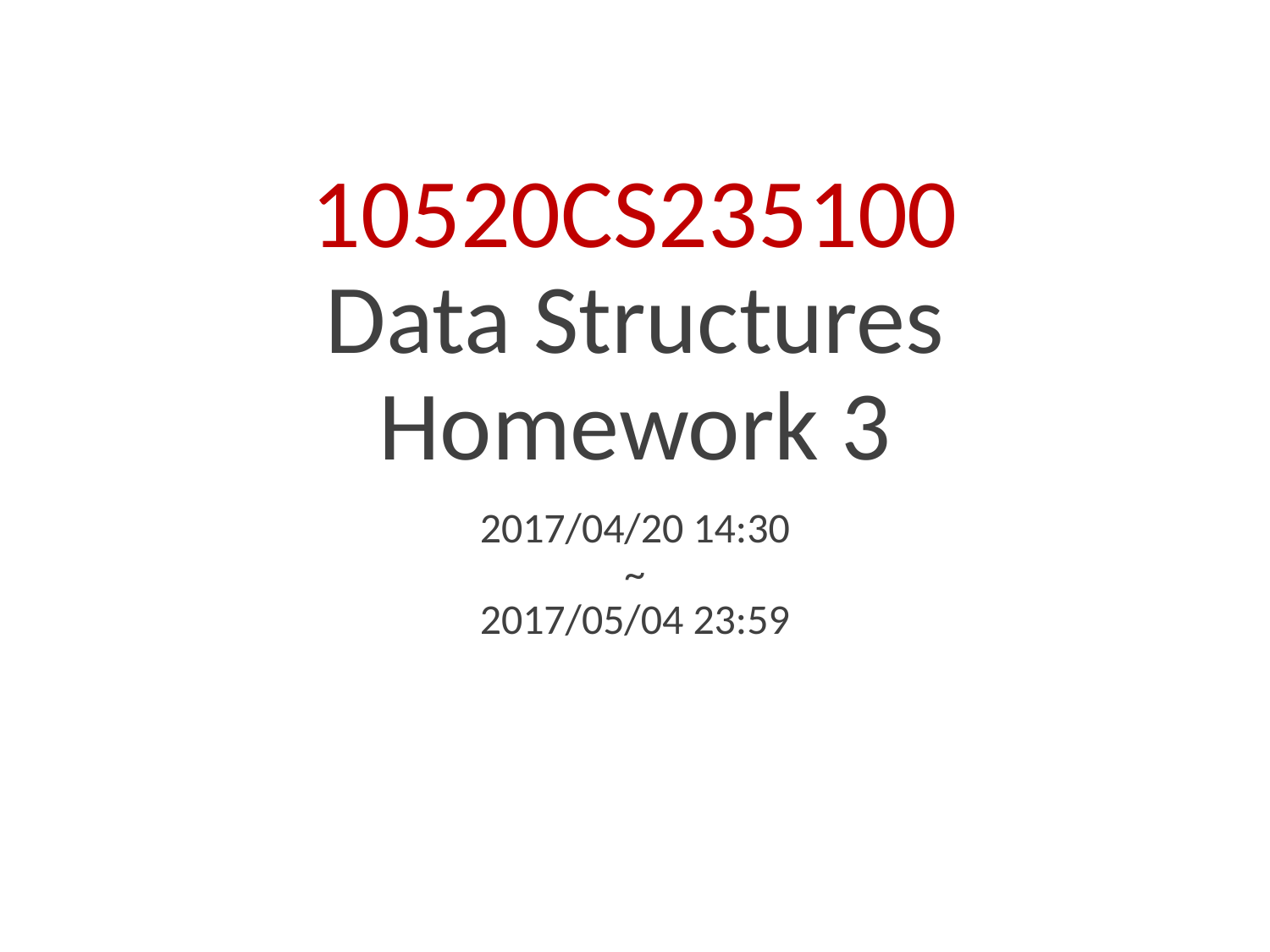

# 10520CS235100 Data Structures Homework 3
2017/04/20 14:30
~
2017/05/04 23:59